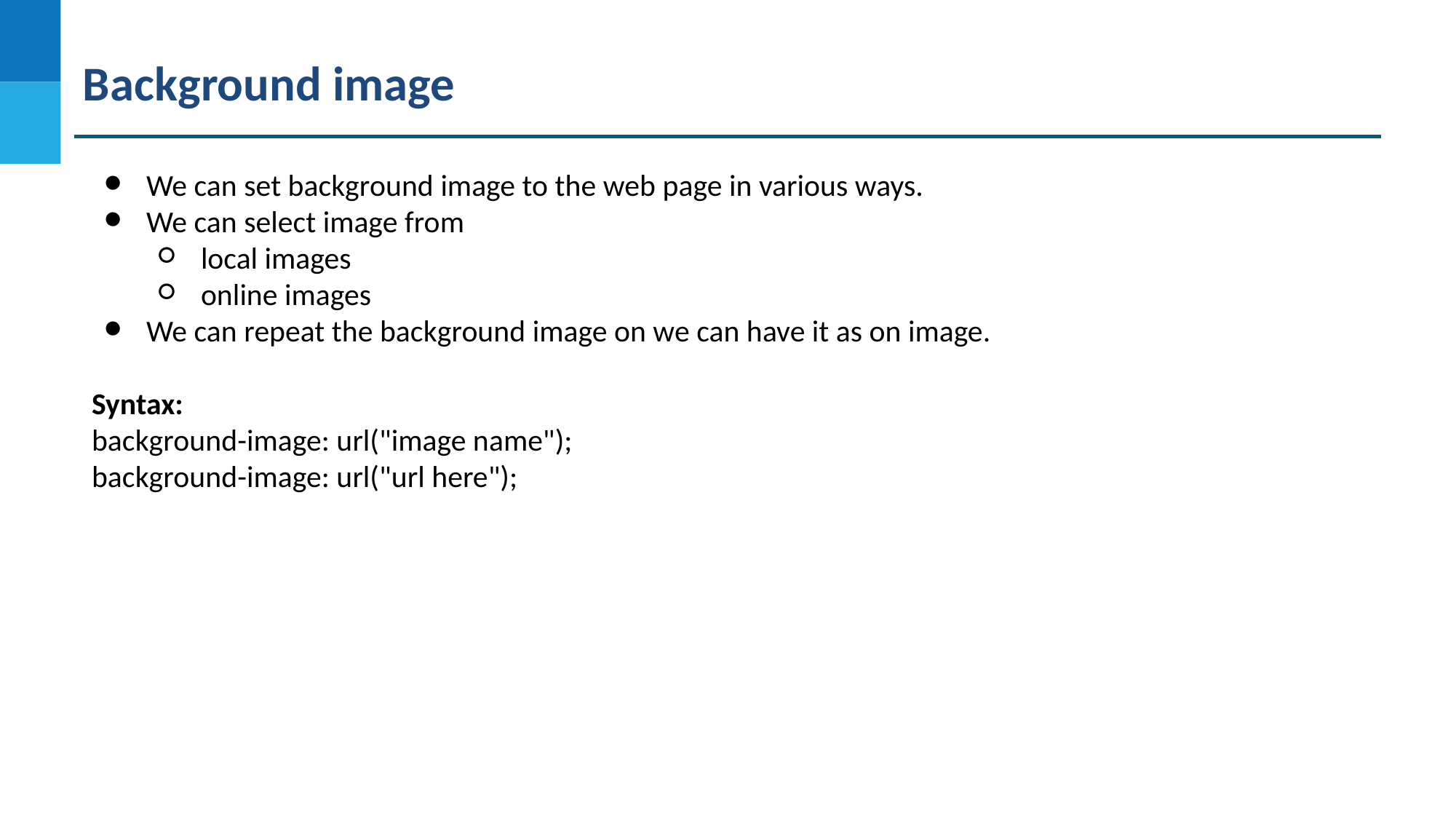

Background image
We can set background image to the web page in various ways.
We can select image from
local images
online images
We can repeat the background image on we can have it as on image.

Syntax:
background-image: url("image name");
background-image: url("url here");